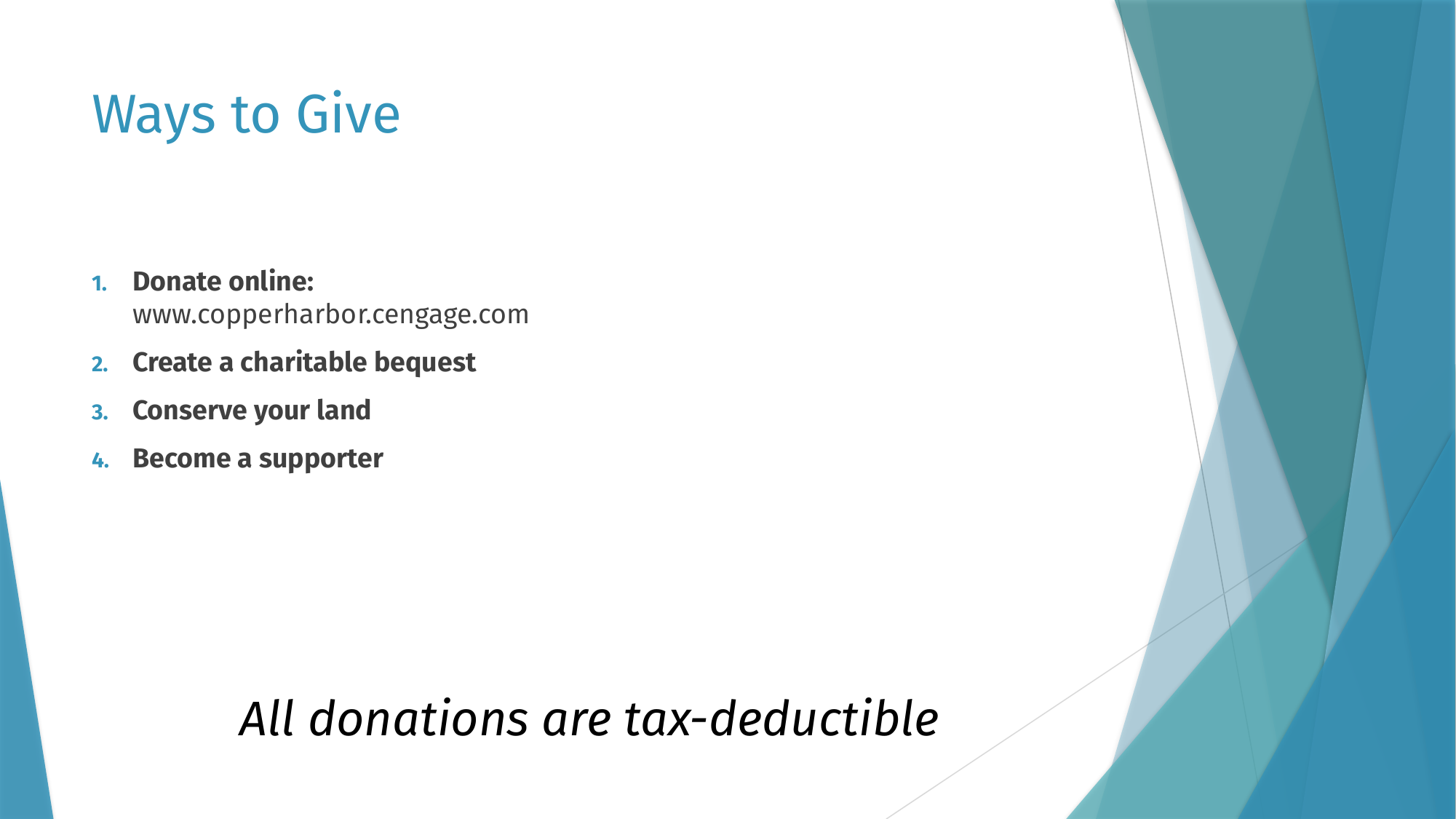

# Ways to Give
Donate online:
www.copperharbor.cengage.com
Create a charitable bequest
Conserve your land
Become a supporter
All donations are tax-deductible